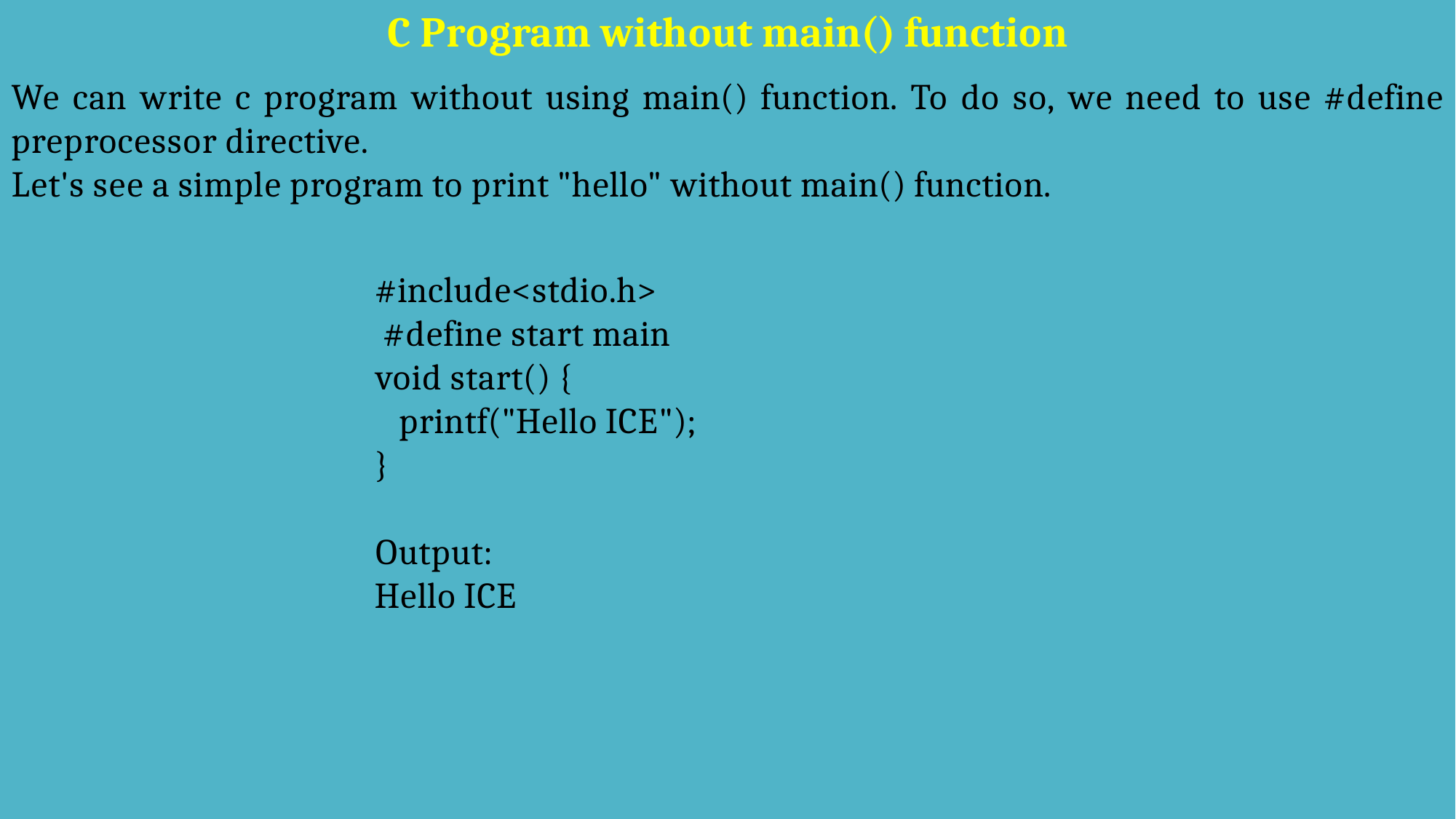

C Program without main() function
We can write c program without using main() function. To do so, we need to use #define preprocessor directive.
Let's see a simple program to print "hello" without main() function.
#include<stdio.h>
 #define start main
void start() {
   printf("Hello ICE");
}

Output:
Hello ICE